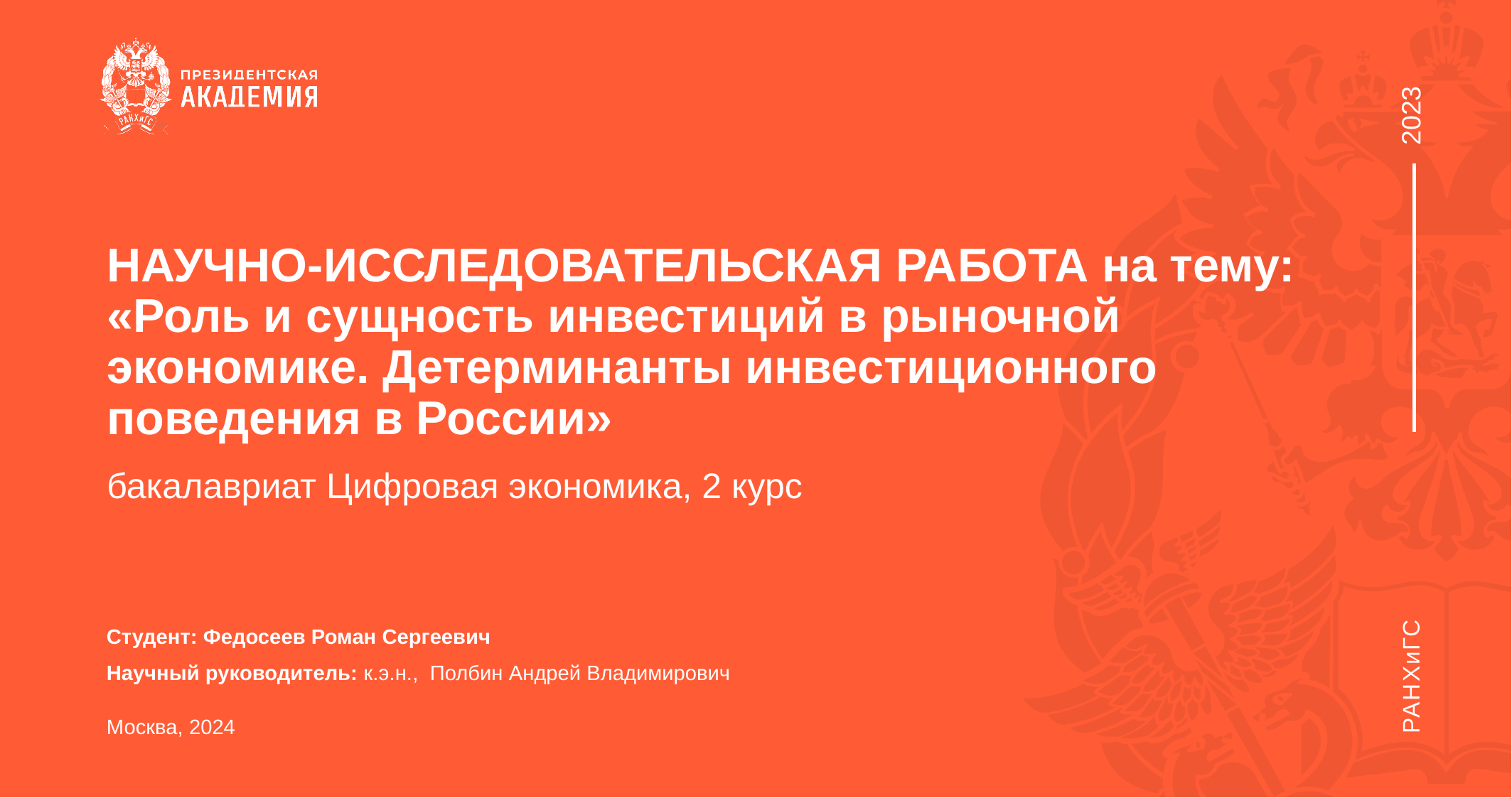

# НАУЧНО-ИССЛЕДОВАТЕЛЬСКАЯ РАБОТА на тему:  «Роль и сущность инвестиций в рыночной экономике. Детерминанты инвестиционного поведения в России»
бакалавриат Цифровая экономика, 2 курс
Студент: Федосеев Роман Сергеевич

Научный руководитель: к.э.н.,  Полбин Андрей Владимирович

Москва, 2024